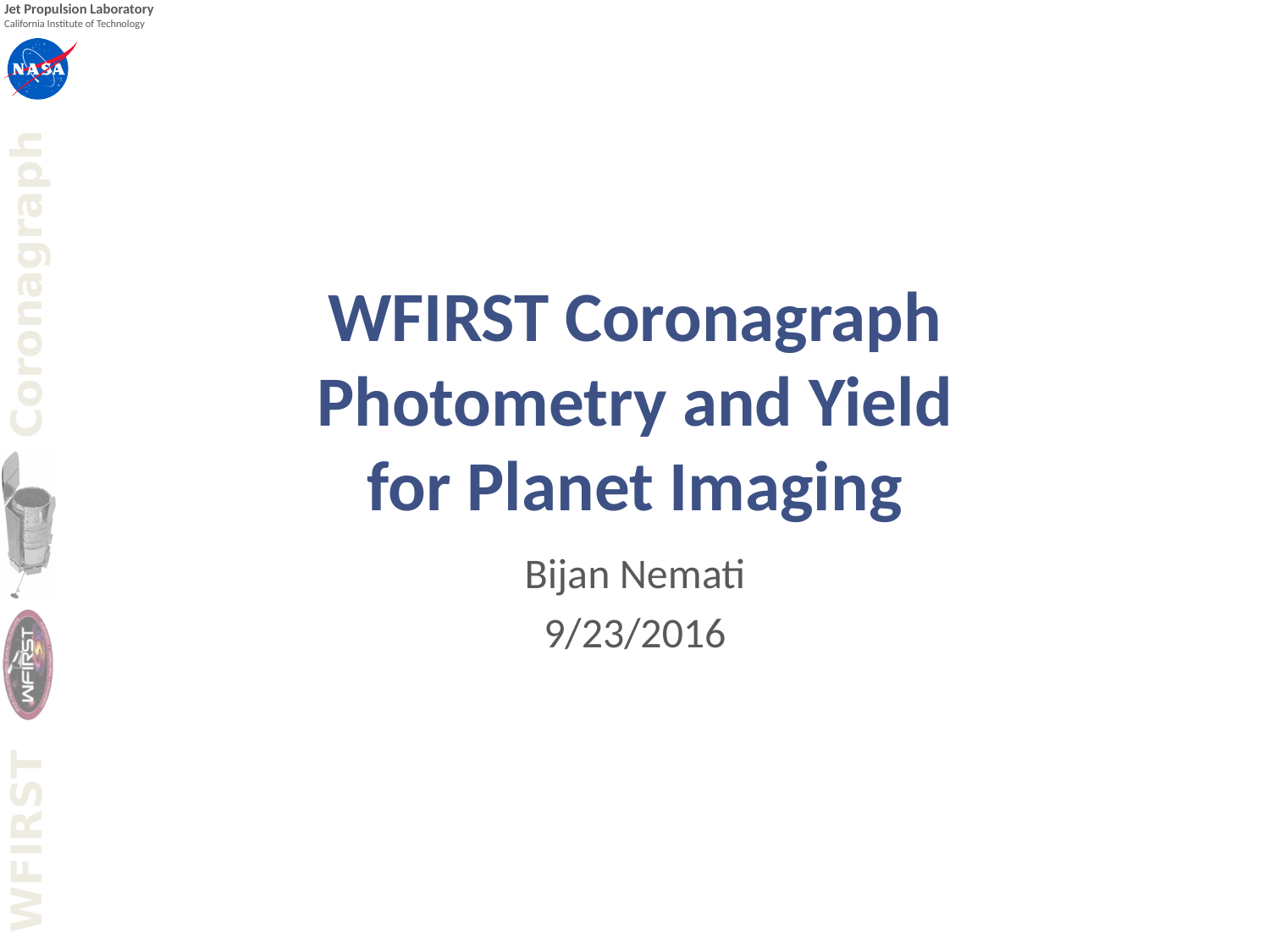

# WFIRST Coronagraph Photometry and Yield for Planet Imaging
Bijan Nemati
9/23/2016